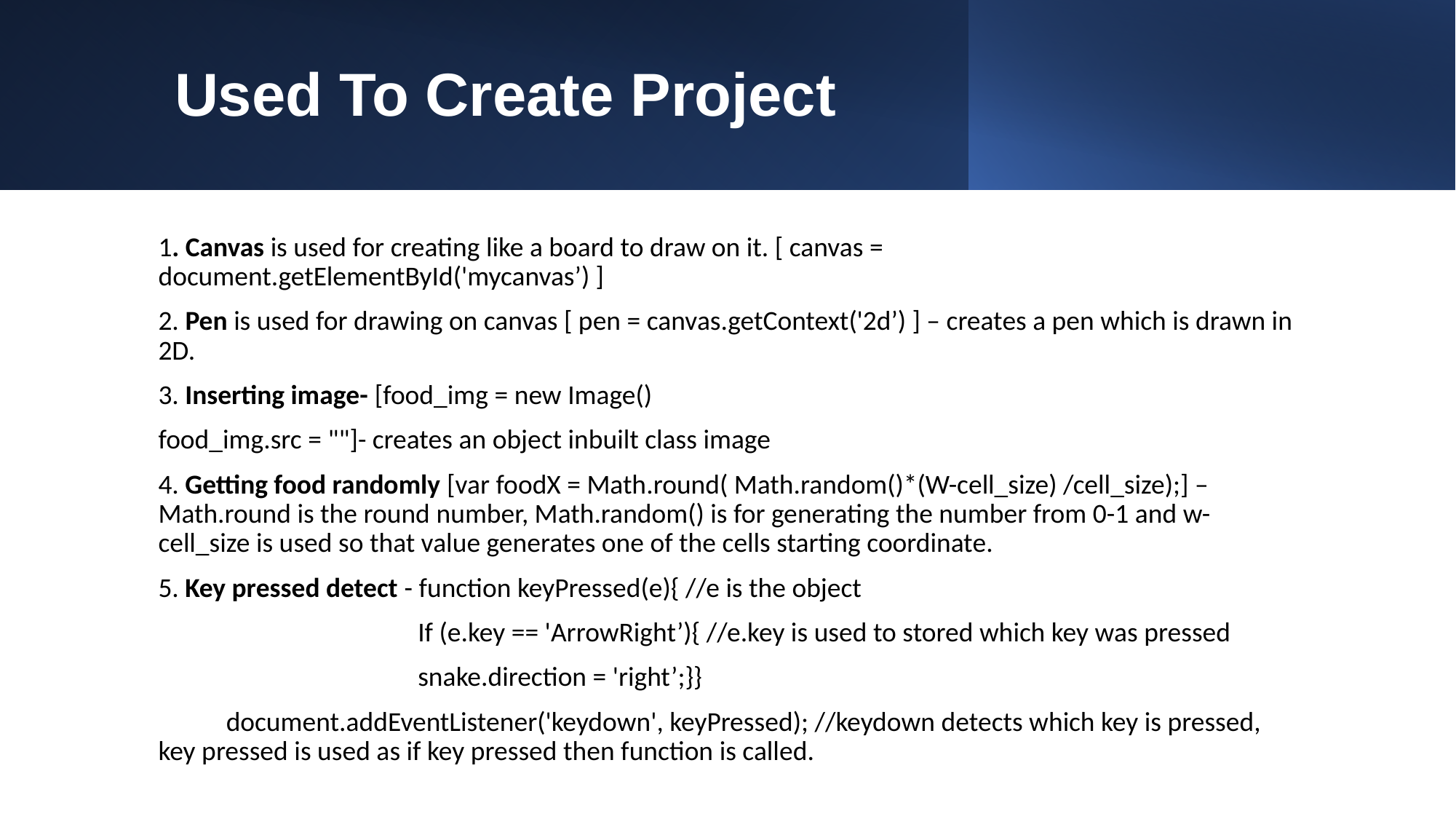

# Used To Create Project
1. Canvas is used for creating like a board to draw on it. [ canvas = document.getElementById('mycanvas’) ]
2. Pen is used for drawing on canvas [ pen = canvas.getContext('2d’) ] – creates a pen which is drawn in 2D.
3. Inserting image- [food_img = new Image()
food_img.src = ""]- creates an object inbuilt class image
4. Getting food randomly [var foodX = Math.round( Math.random()*(W-cell_size) /cell_size);] – Math.round is the round number, Math.random() is for generating the number from 0-1 and w-cell_size is used so that value generates one of the cells starting coordinate.
5. Key pressed detect - function keyPressed(e){ //e is the object
                                          If (e.key == 'ArrowRight’){ //e.key is used to stored which key was pressed
                                          snake.direction = 'right’;}}
           document.addEventListener('keydown', keyPressed); //keydown detects which key is pressed, key pressed is used as if key pressed then function is called.